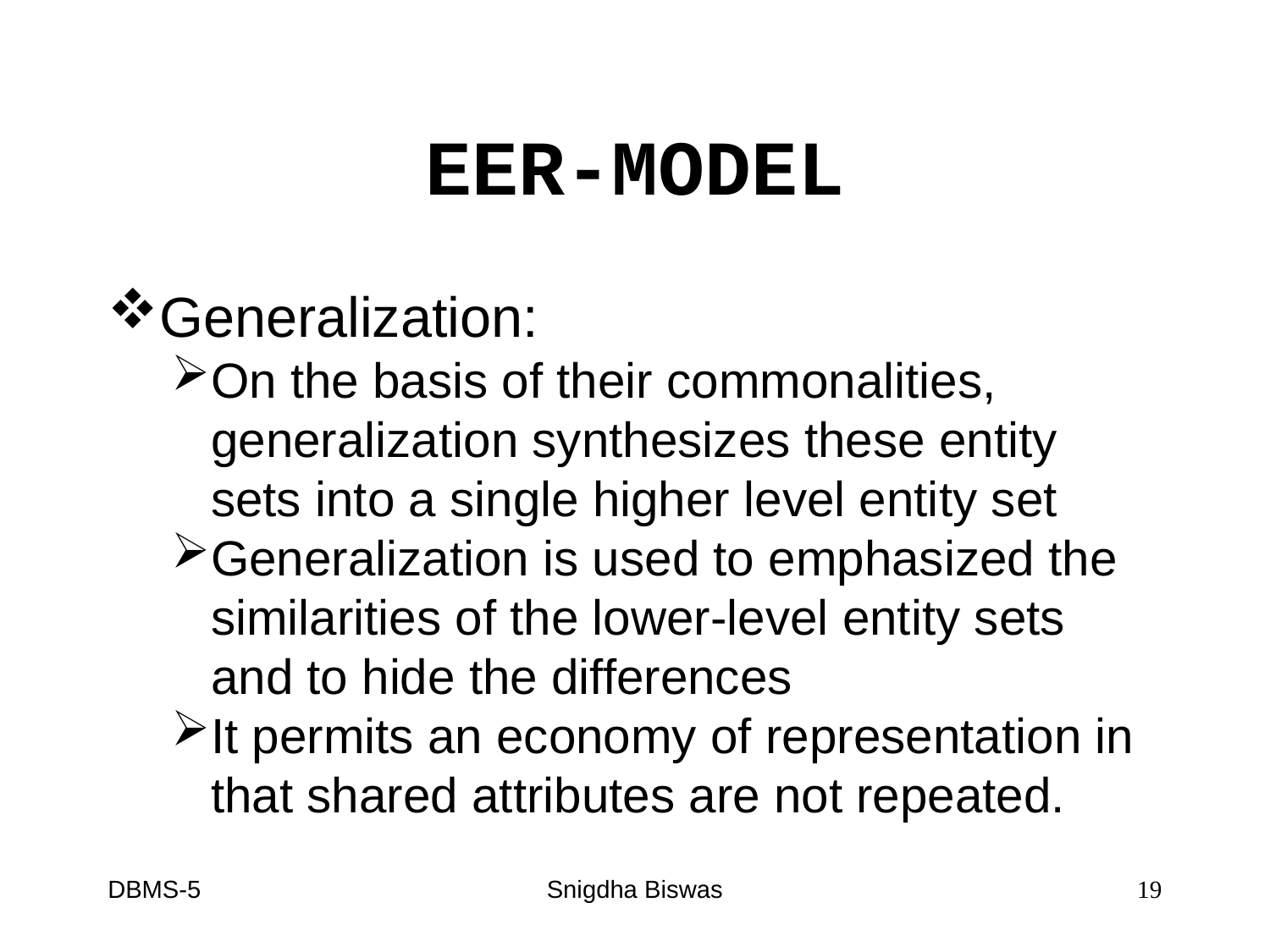

EER-MODEL
Generalization:
On the basis of their commonalities, generalization synthesizes these entity sets into a single higher level entity set
Generalization is used to emphasized the similarities of the lower-level entity sets and to hide the differences
It permits an economy of representation in that shared attributes are not repeated.
DBMS-5
Snigdha Biswas
19